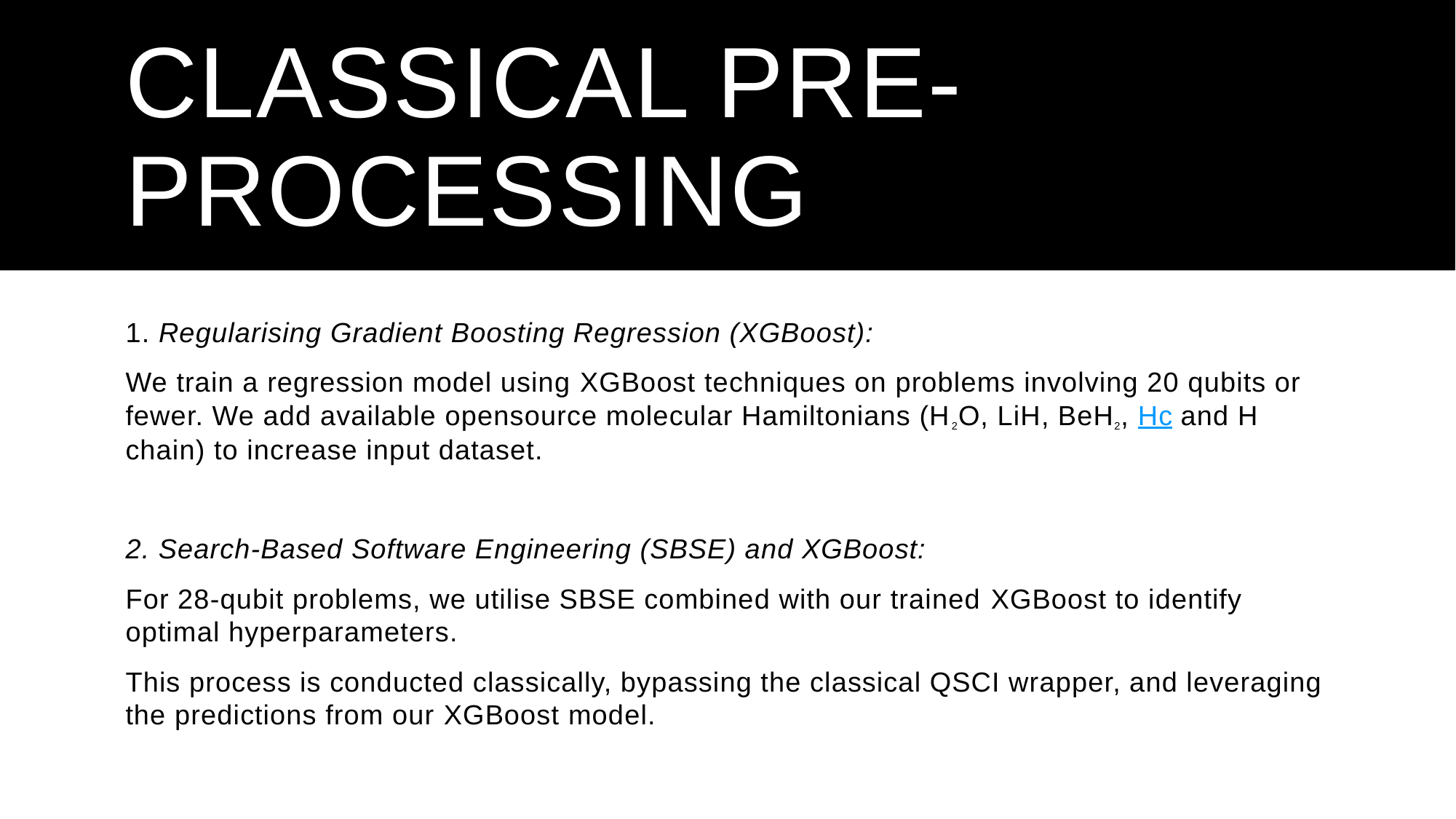

# Classical Pre-processing
1. Regularising Gradient Boosting Regression (XGBoost):
We train a regression model using XGBoost techniques on problems involving 20 qubits or fewer. We add available opensource molecular Hamiltonians (H2O, LiH, BeH2, Hc and H chain) to increase input dataset.

2. Search-Based Software Engineering (SBSE) and XGBoost:
For 28-qubit problems, we utilise SBSE combined with our trained XGBoost to identify optimal hyperparameters.
This process is conducted classically, bypassing the classical QSCI wrapper, and leveraging the predictions from our XGBoost model.